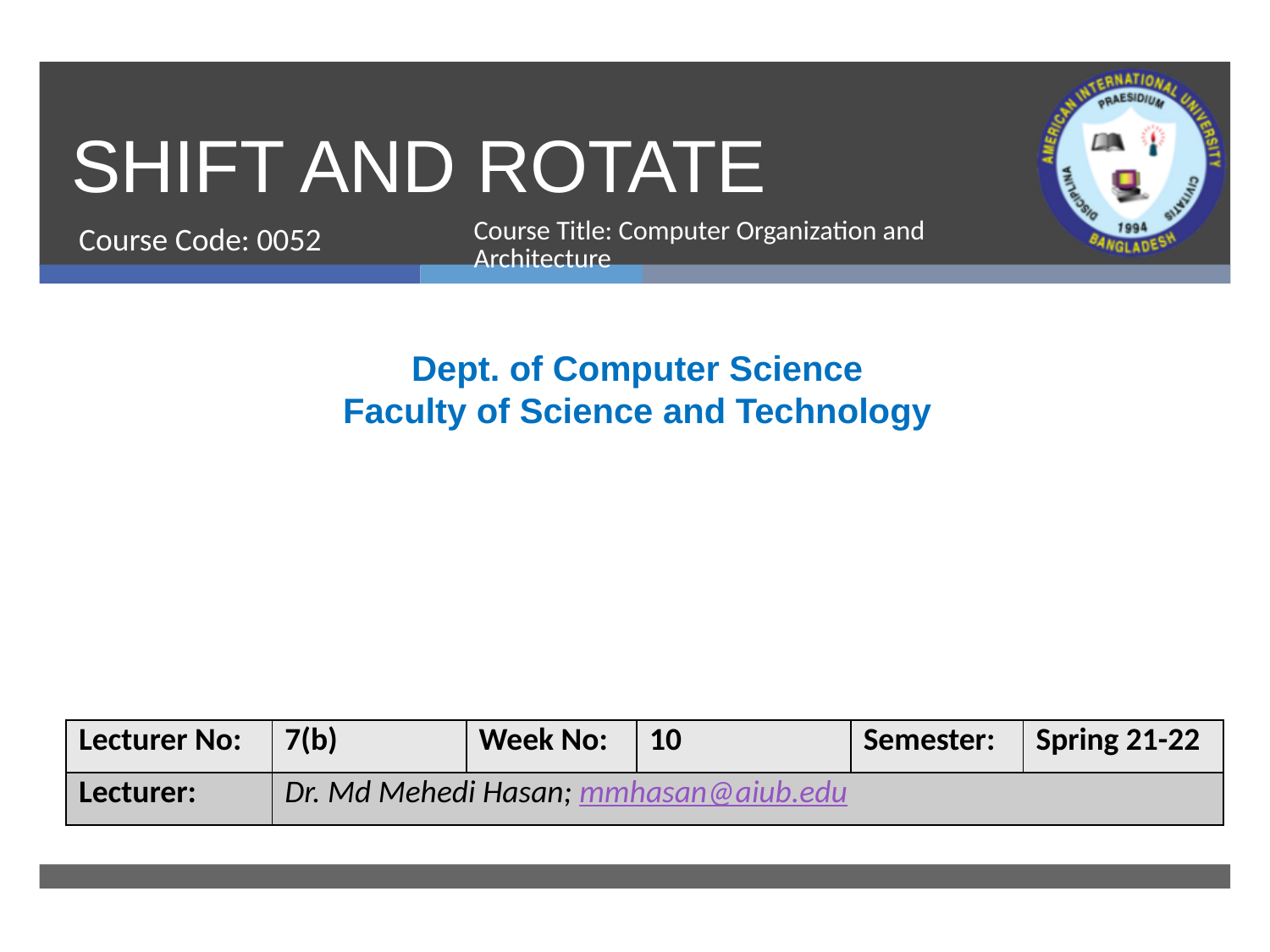

# SHIFT AND ROTATE
Course Code: 0052

Course Title: Computer Organization and Architecture

Dept. of Computer Science
Faculty of Science and Technology
| Lecturer No: | 7(b) | Week No: | 10 | Semester: | Spring 21-22 |
| --- | --- | --- | --- | --- | --- |
| Lecturer: | Dr. Md Mehedi Hasan; mmhasan@aiub.edu |  |  |  |  |